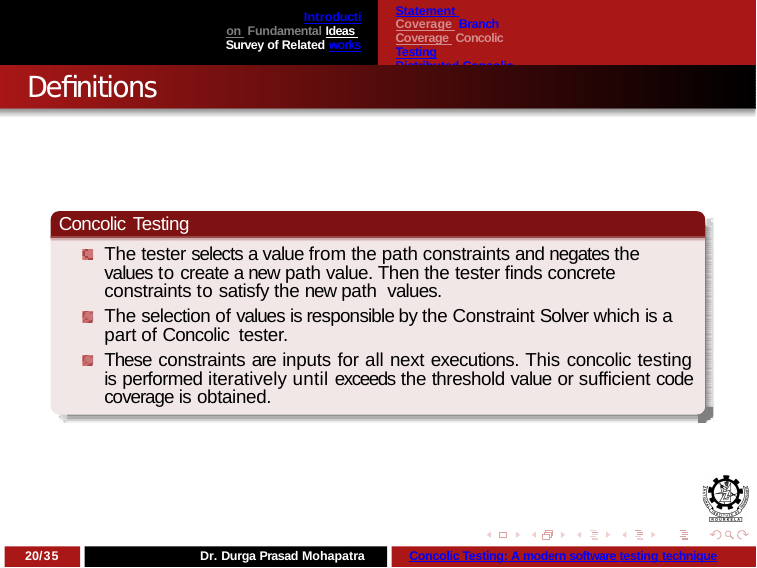

Statement Coverage  Branch Coverage  Concolic Testing
Distributed Concolic Testing
Introduction  Fundamental Ideas  Survey of Related works
Definitions

Concolic Testing
The tester selects a value from the path constraints and negates the  values to create a new path value. Then the tester finds concrete  constraints to satisfy the new path values.
The selection of values is responsible by the Constraint Solver which is a  part of Concolic tester.
These constraints are inputs for all next executions. This concolic testing  is performed iteratively until exceeds the threshold value or sufficient code  coverage is obtained.

20/35
Dr. Durga Prasad Mohapatra
Concolic Testing: A modern software testing technique